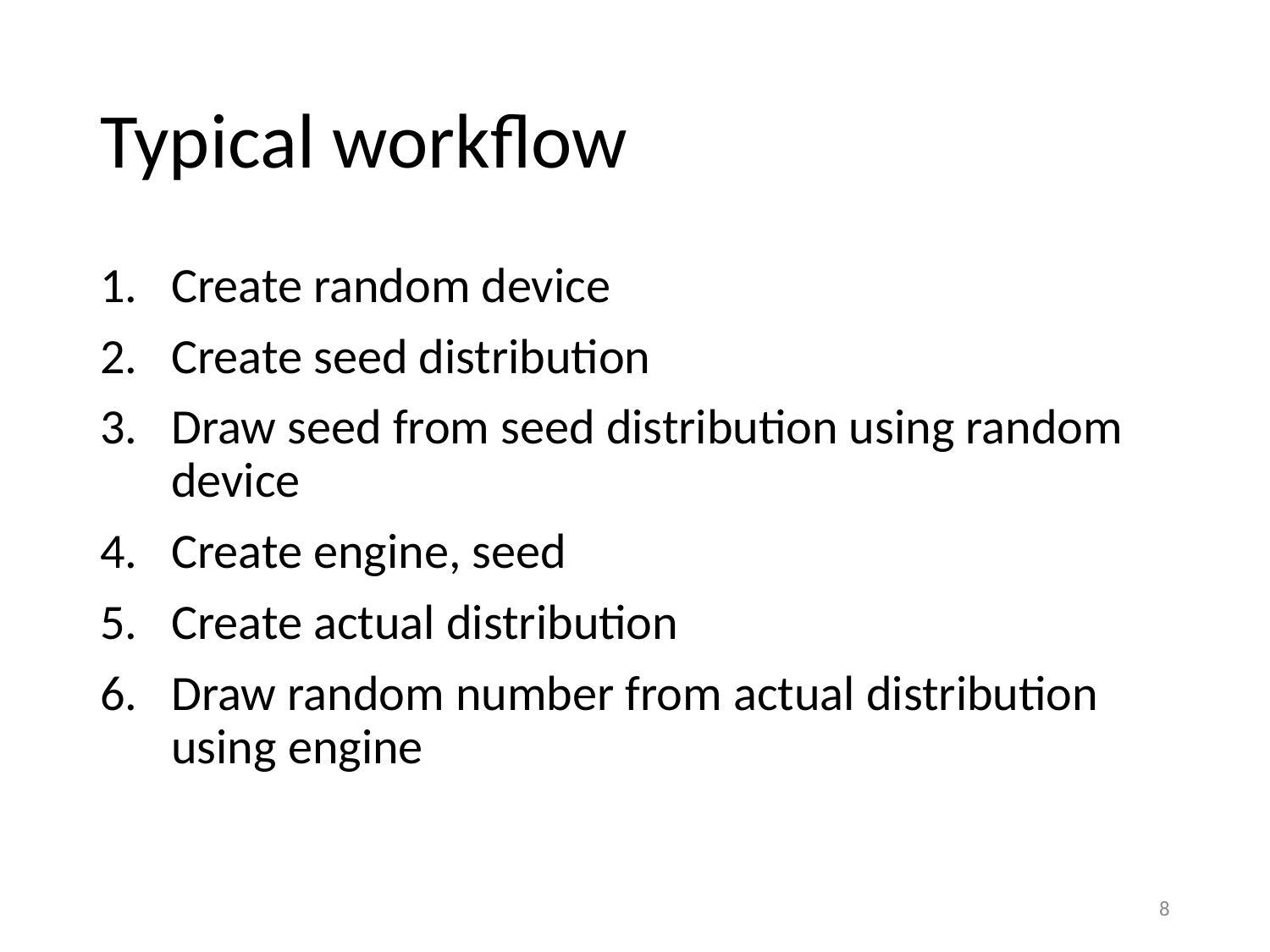

# Typical workflow
Create random device
Create seed distribution
Draw seed from seed distribution using random device
Create engine, seed
Create actual distribution
Draw random number from actual distribution using engine
8